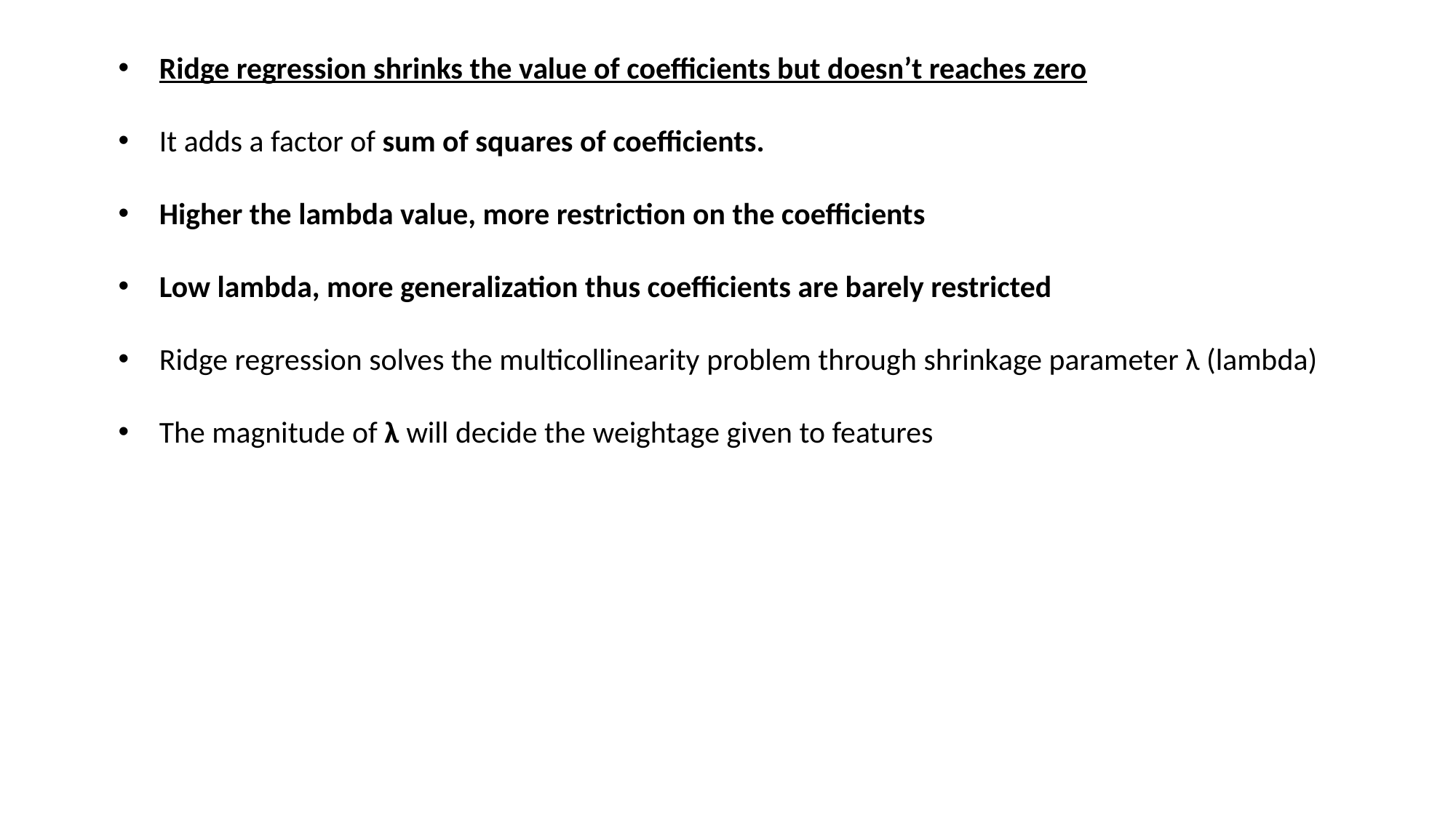

Ridge regression shrinks the value of coefficients but doesn’t reaches zero

It adds a factor of sum of squares of coefficients.

Higher the lambda value, more restriction on the coefficients

Low lambda, more generalization thus coefficients are barely restricted

Ridge regression solves the multicollinearity problem through shrinkage parameter λ (lambda)

The magnitude of λ will decide the weightage given to features